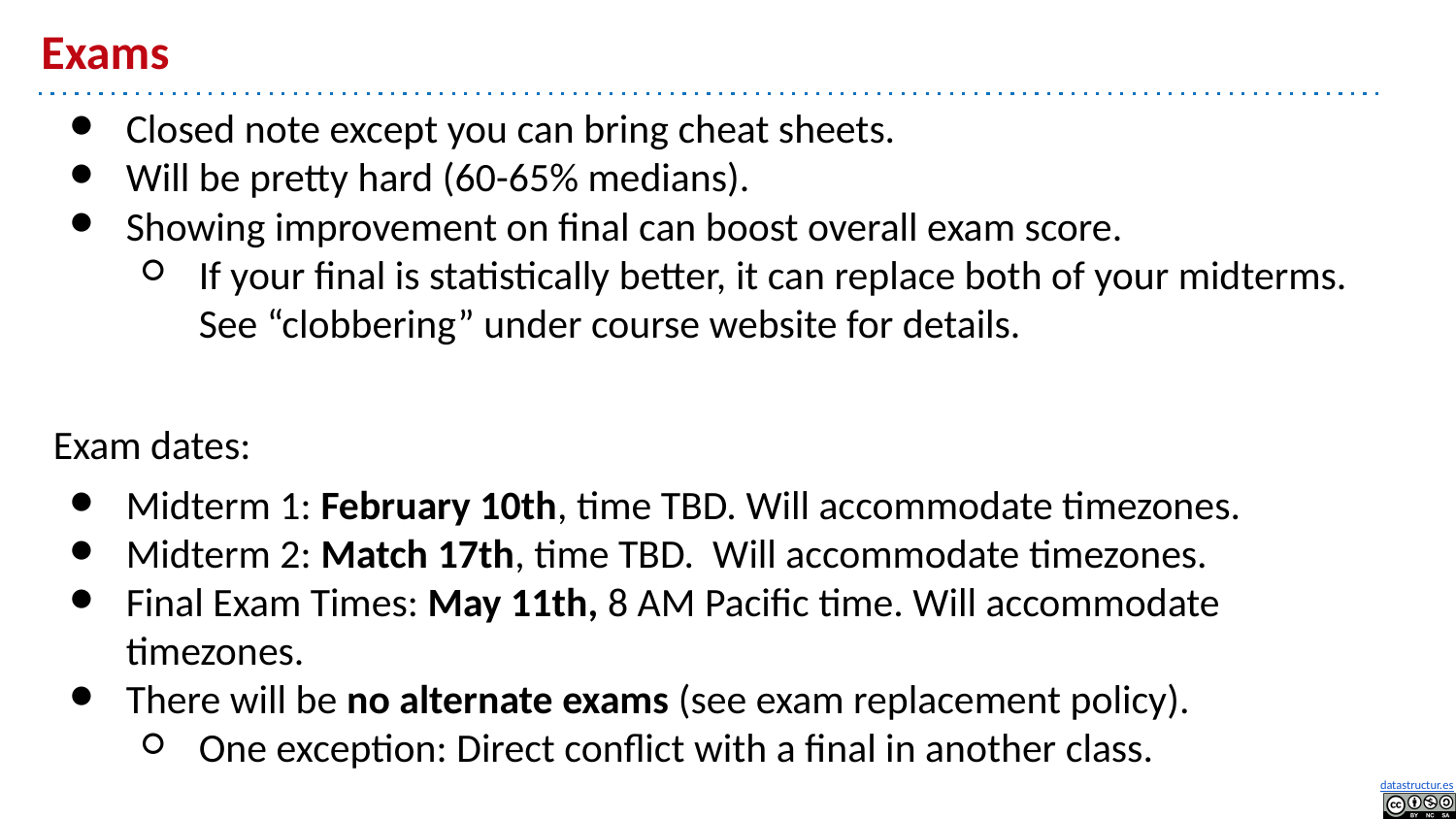

# Exams
Closed note except you can bring cheat sheets.
Will be pretty hard (60-65% medians).
Showing improvement on final can boost overall exam score.
If your final is statistically better, it can replace both of your midterms. See “clobbering” under course website for details.

Exam dates:
Midterm 1: February 10th, time TBD. Will accommodate timezones.
Midterm 2: Match 17th, time TBD.  Will accommodate timezones.
Final Exam Times: May 11th, 8 AM Pacific time. Will accommodate timezones.
There will be no alternate exams (see exam replacement policy).
One exception: Direct conflict with a final in another class.